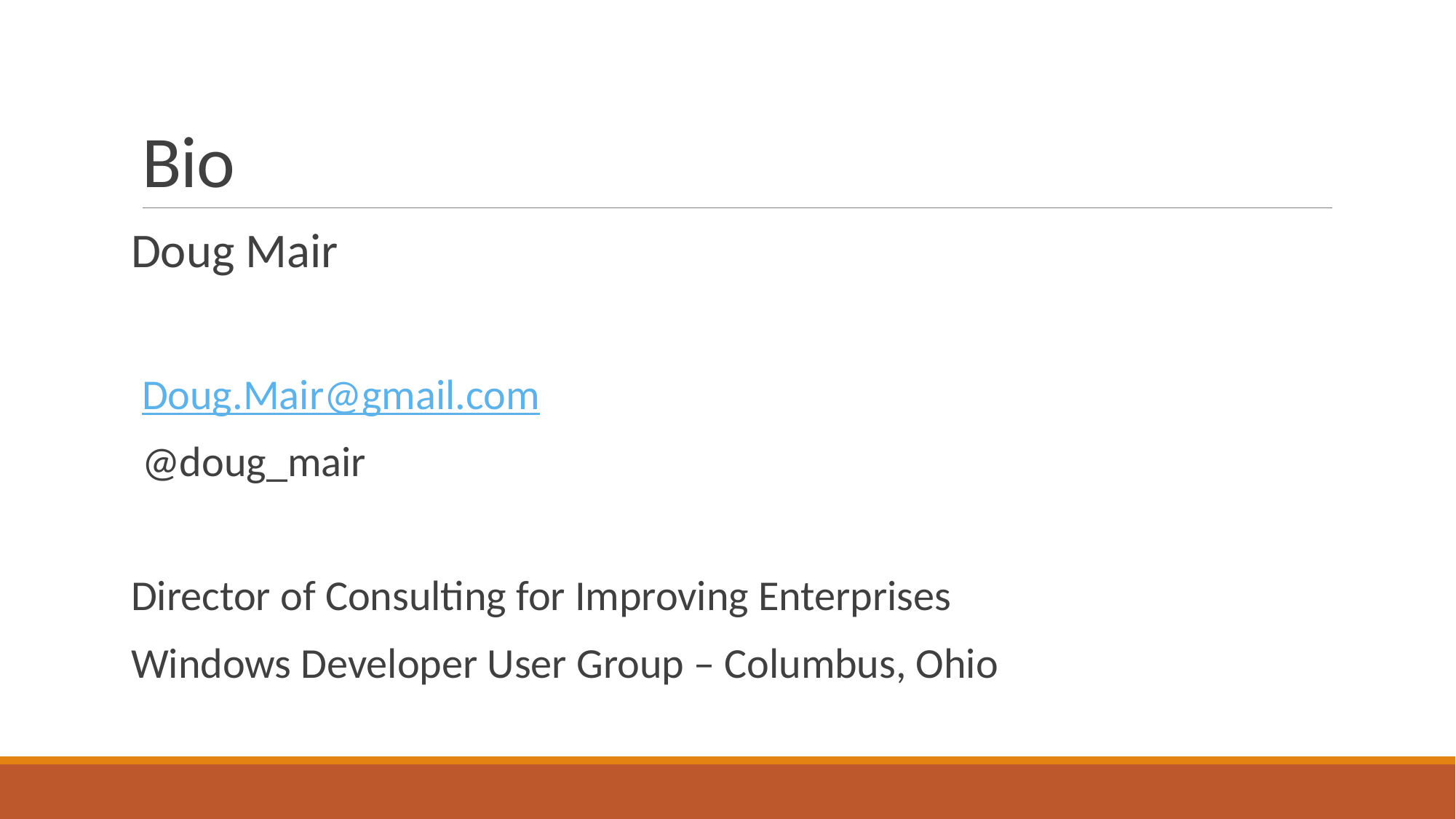

# Bio
Doug Mair

Doug.Mair@gmail.com
@doug_mair

Director of Consulting for Improving Enterprises
Windows Developer User Group – Columbus, Ohio